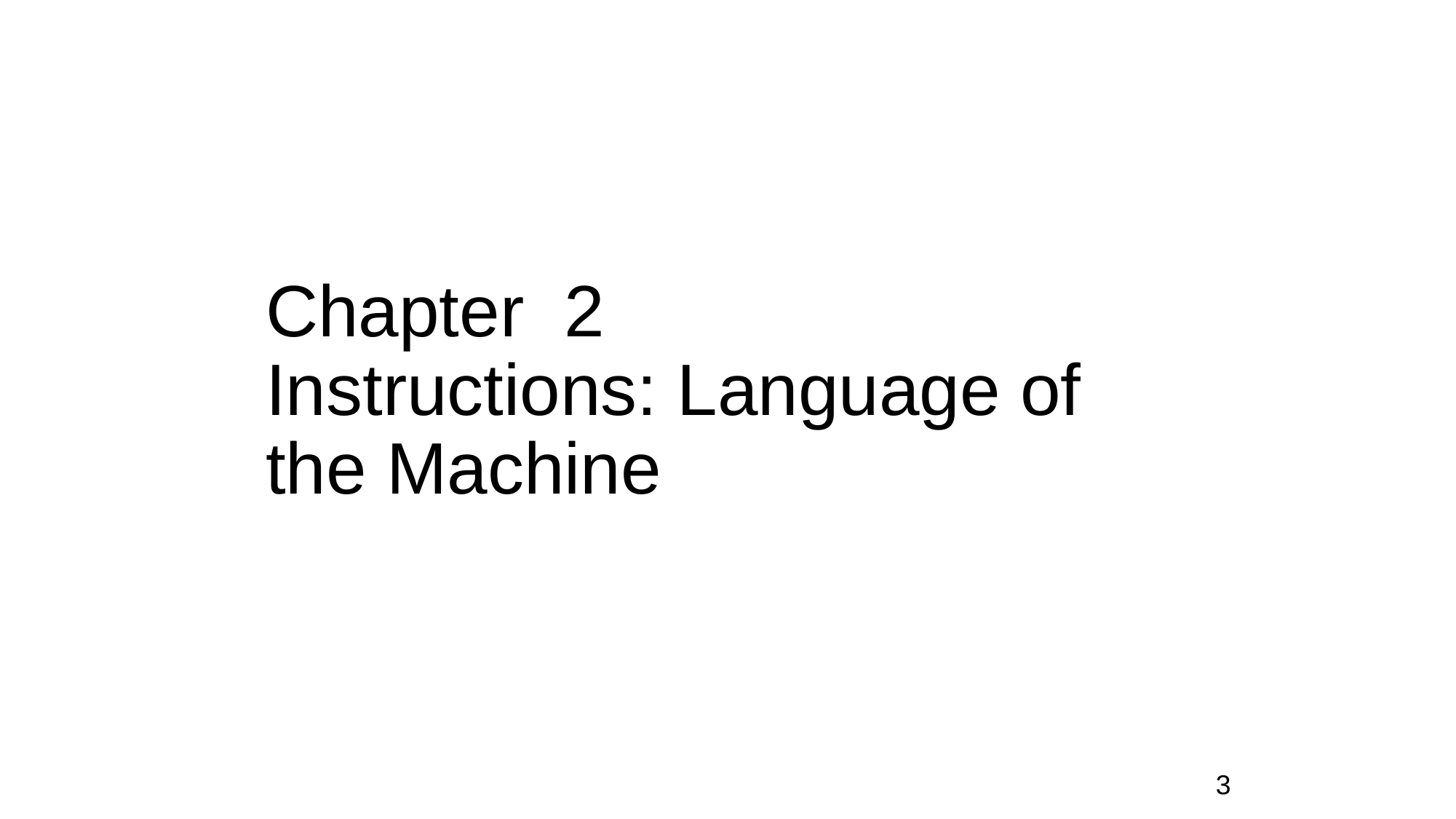

Chapter  2
Instructions: Language of the Machine
3